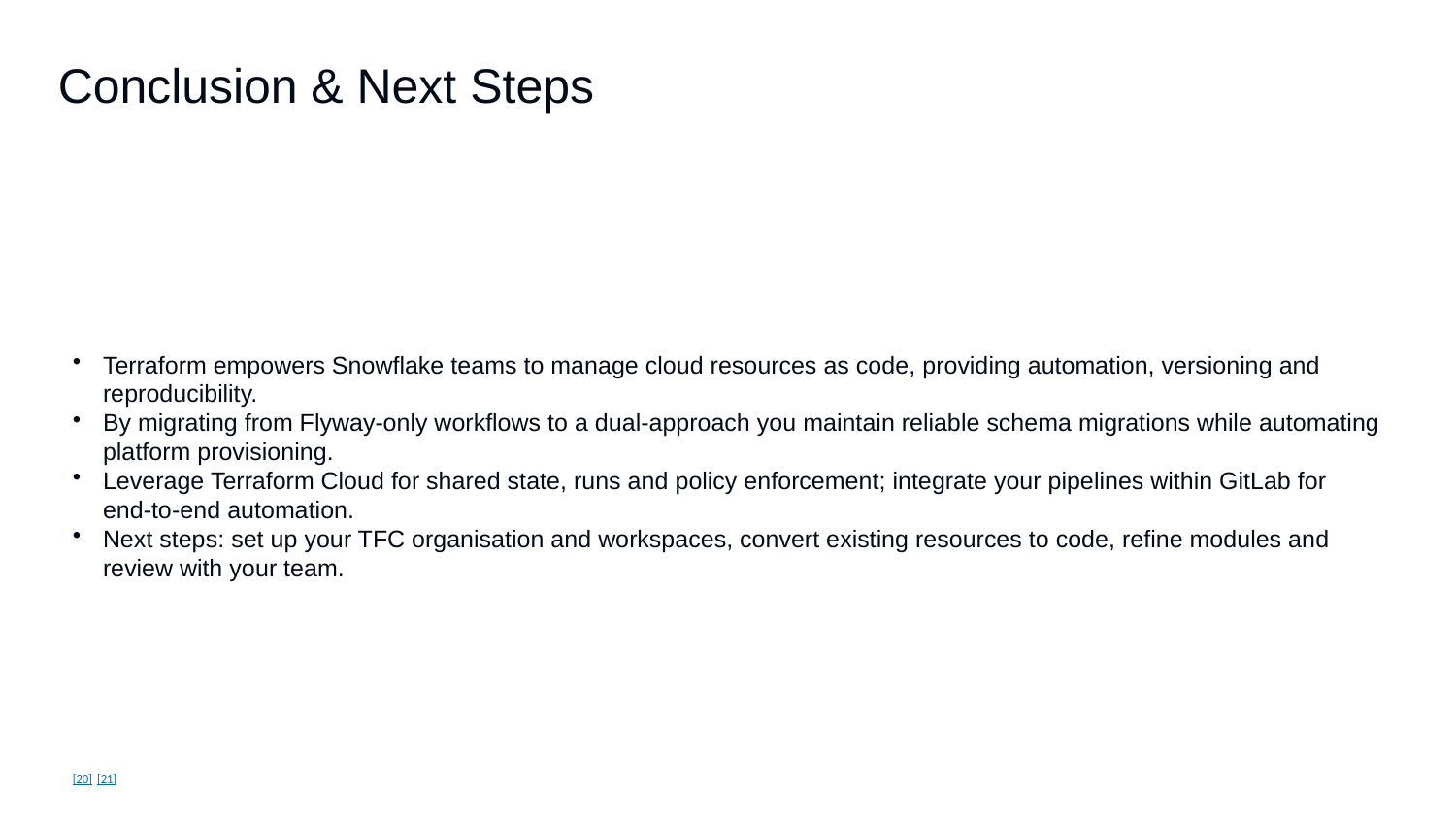

Conclusion & Next Steps
Terraform empowers Snowflake teams to manage cloud resources as code, providing automation, versioning and reproducibility.
By migrating from Flyway-only workflows to a dual‑approach you maintain reliable schema migrations while automating platform provisioning.
Leverage Terraform Cloud for shared state, runs and policy enforcement; integrate your pipelines within GitLab for end‑to‑end automation.
Next steps: set up your TFC organisation and workspaces, convert existing resources to code, refine modules and review with your team.
[20]  [21]